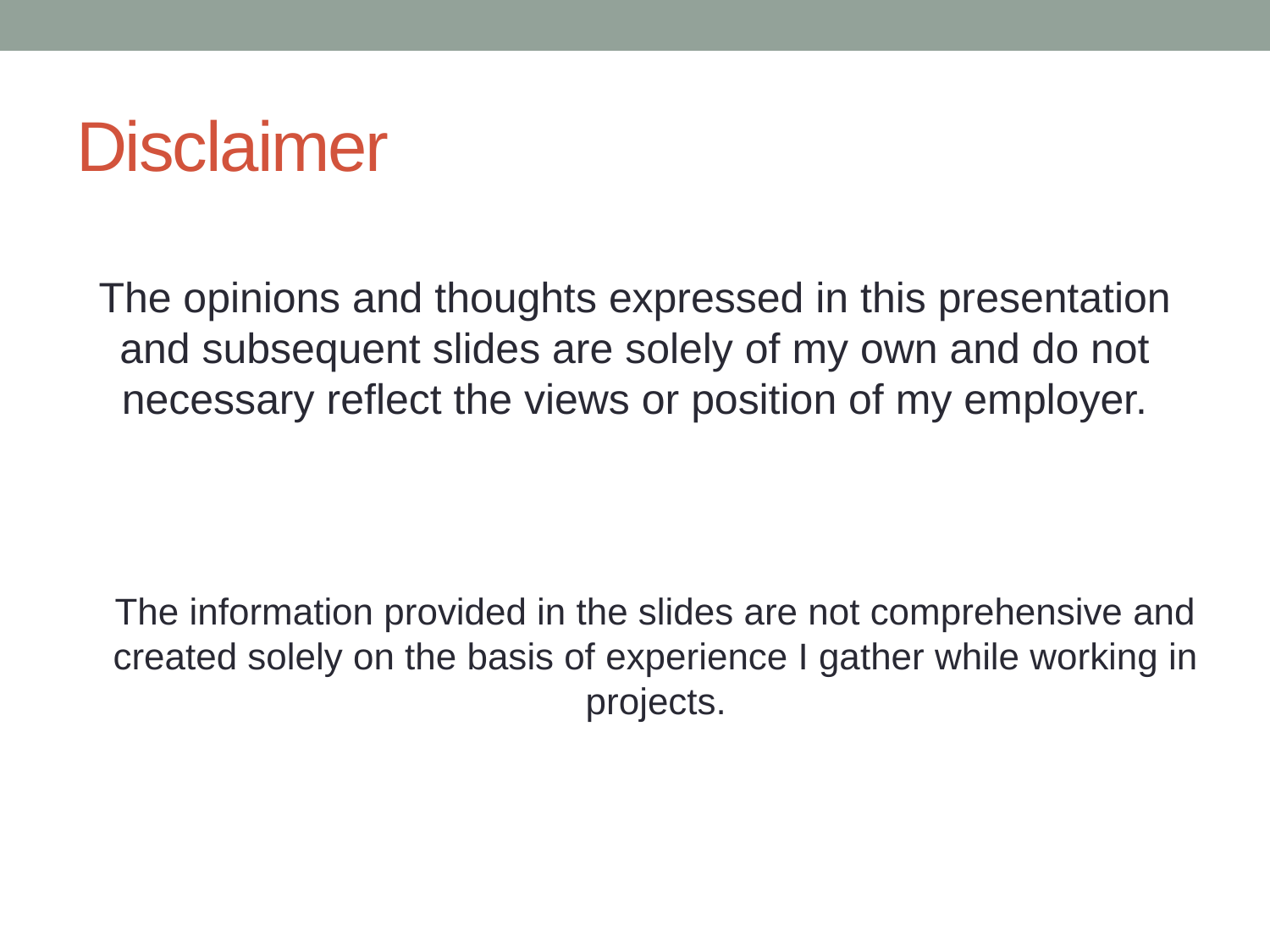

# Disclaimer
The opinions and thoughts expressed in this presentation and subsequent slides are solely of my own and do not necessary reflect the views or position of my employer.
The information provided in the slides are not comprehensive and created solely on the basis of experience I gather while working in projects.